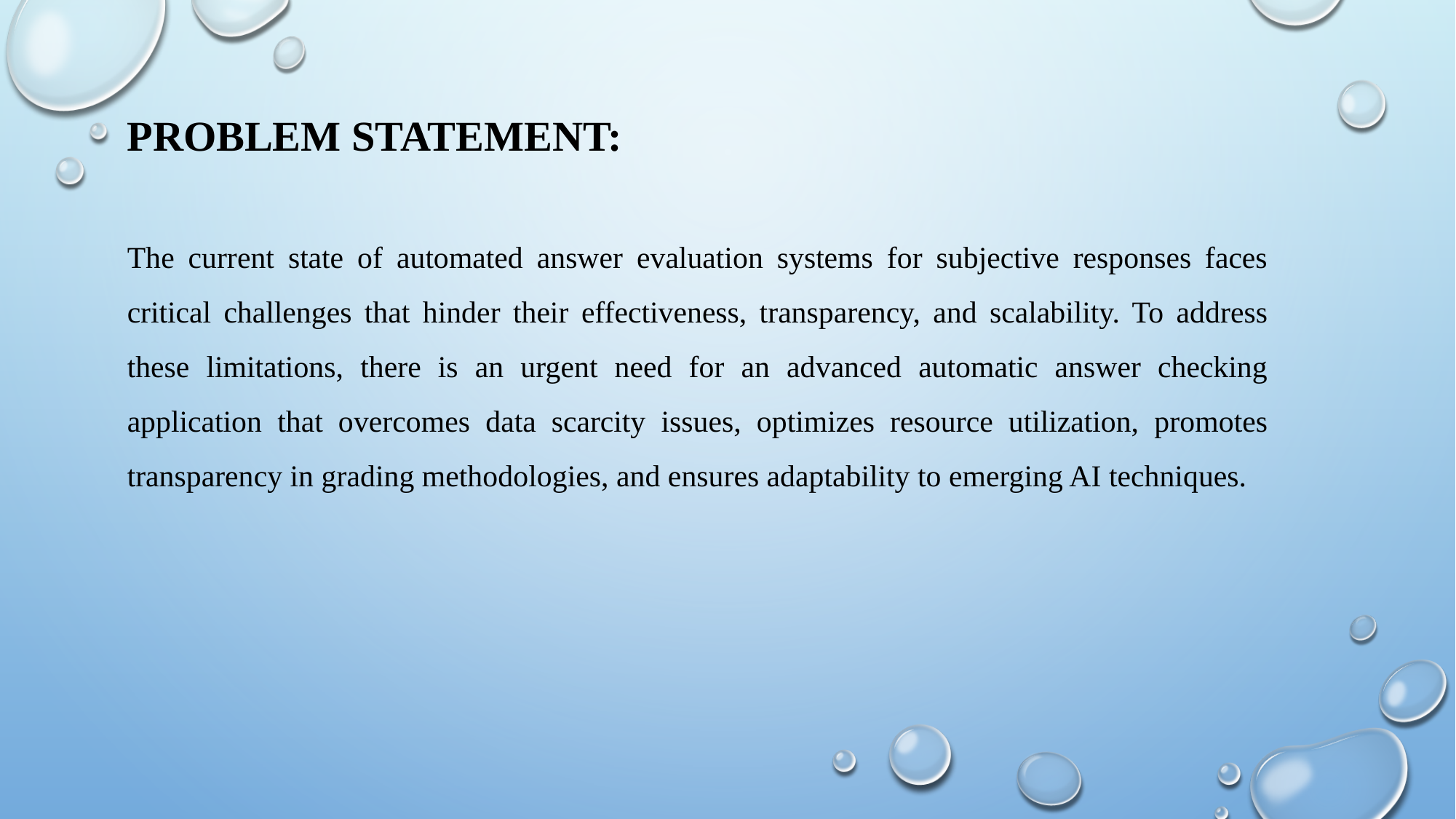

PROBLEM STATEMENT:
The current state of automated answer evaluation systems for subjective responses faces critical challenges that hinder their effectiveness, transparency, and scalability. To address these limitations, there is an urgent need for an advanced automatic answer checking application that overcomes data scarcity issues, optimizes resource utilization, promotes transparency in grading methodologies, and ensures adaptability to emerging AI techniques.